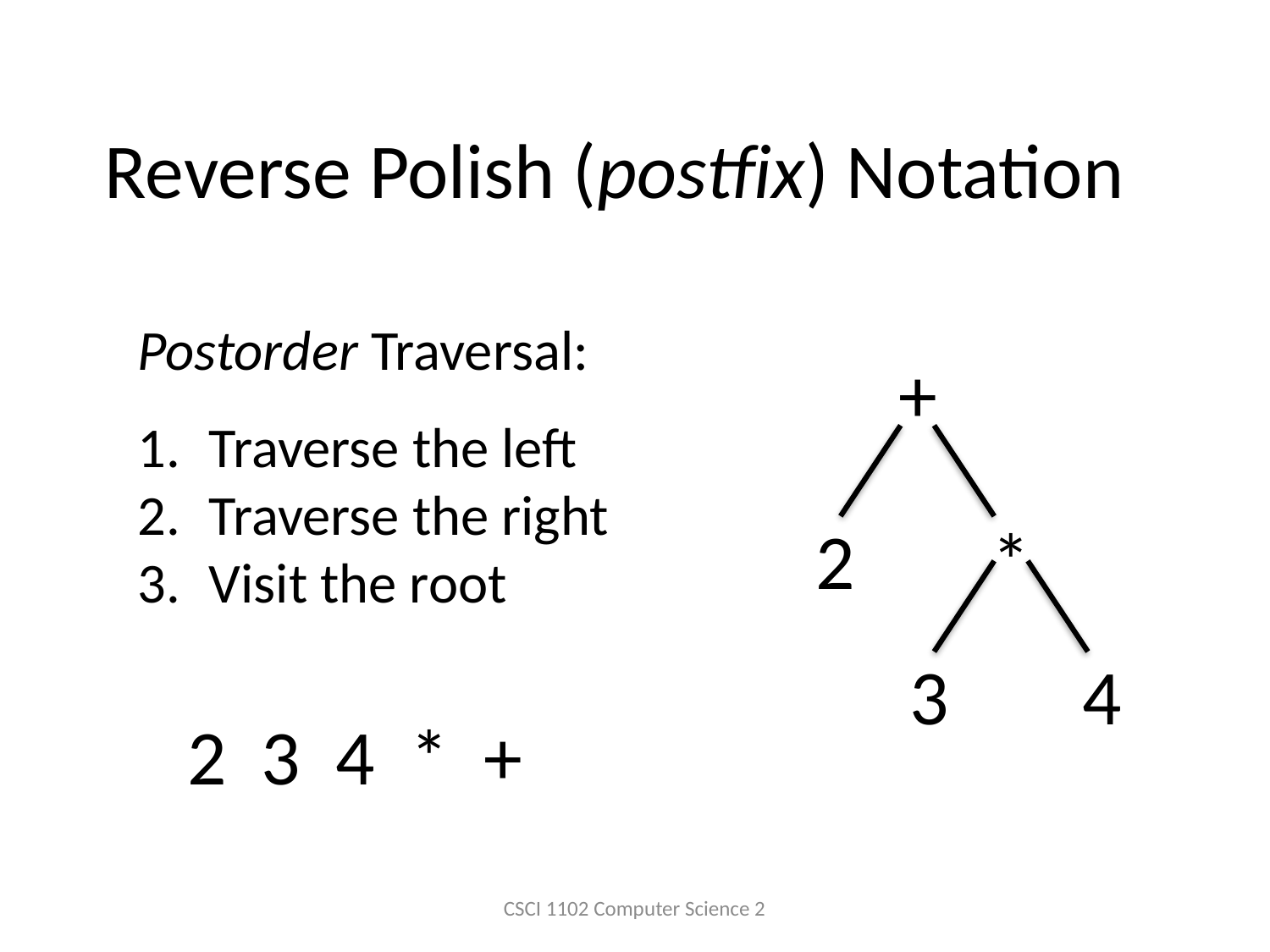

Reverse Polish (postfix) Notation
Postorder Traversal:

Traverse the left
Traverse the right
Visit the root
+
2
*
4
3
# 2  3  4  *  +
CSCI 1102 Computer Science 2